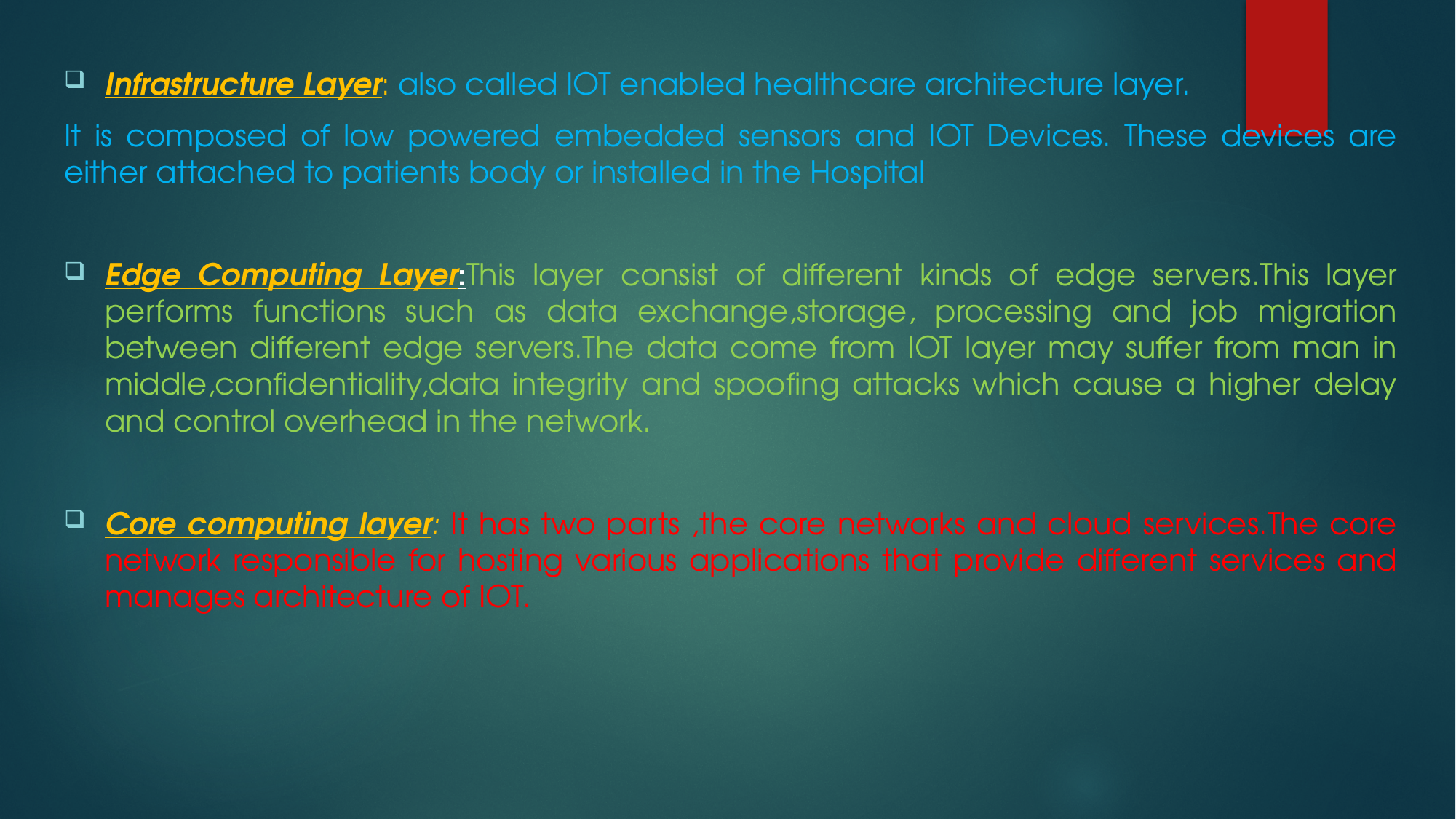

Infrastructure Layer: also called IOT enabled healthcare architecture layer.
It is composed of low powered embedded sensors and IOT Devices. These devices are either attached to patients body or installed in the Hospital

Edge Computing Layer:This layer consist of different kinds of edge servers.This layer performs functions such as data exchange,storage, processing and job migration between different edge servers.The data come from IOT layer may suffer from man in middle,confidentiality,data integrity and spoofing attacks which cause a higher delay and control overhead in the network.

Core computing layer: It has two parts ,the core networks and cloud services.The core network responsible for hosting various applications that provide different services and manages architecture of IOT.